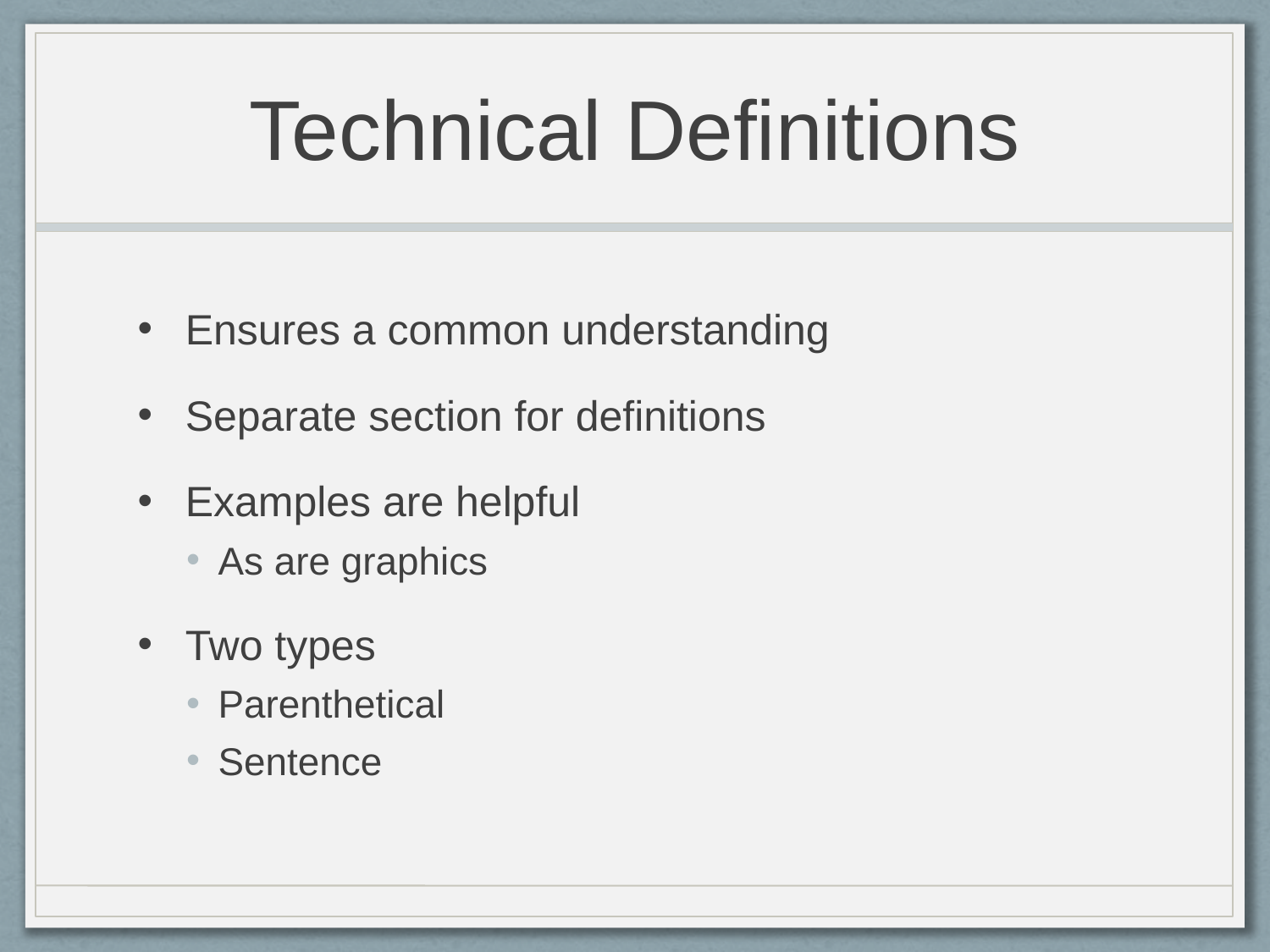

# Technical Definitions
Ensures a common understanding
Separate section for definitions
Examples are helpful
As are graphics
Two types
Parenthetical
Sentence